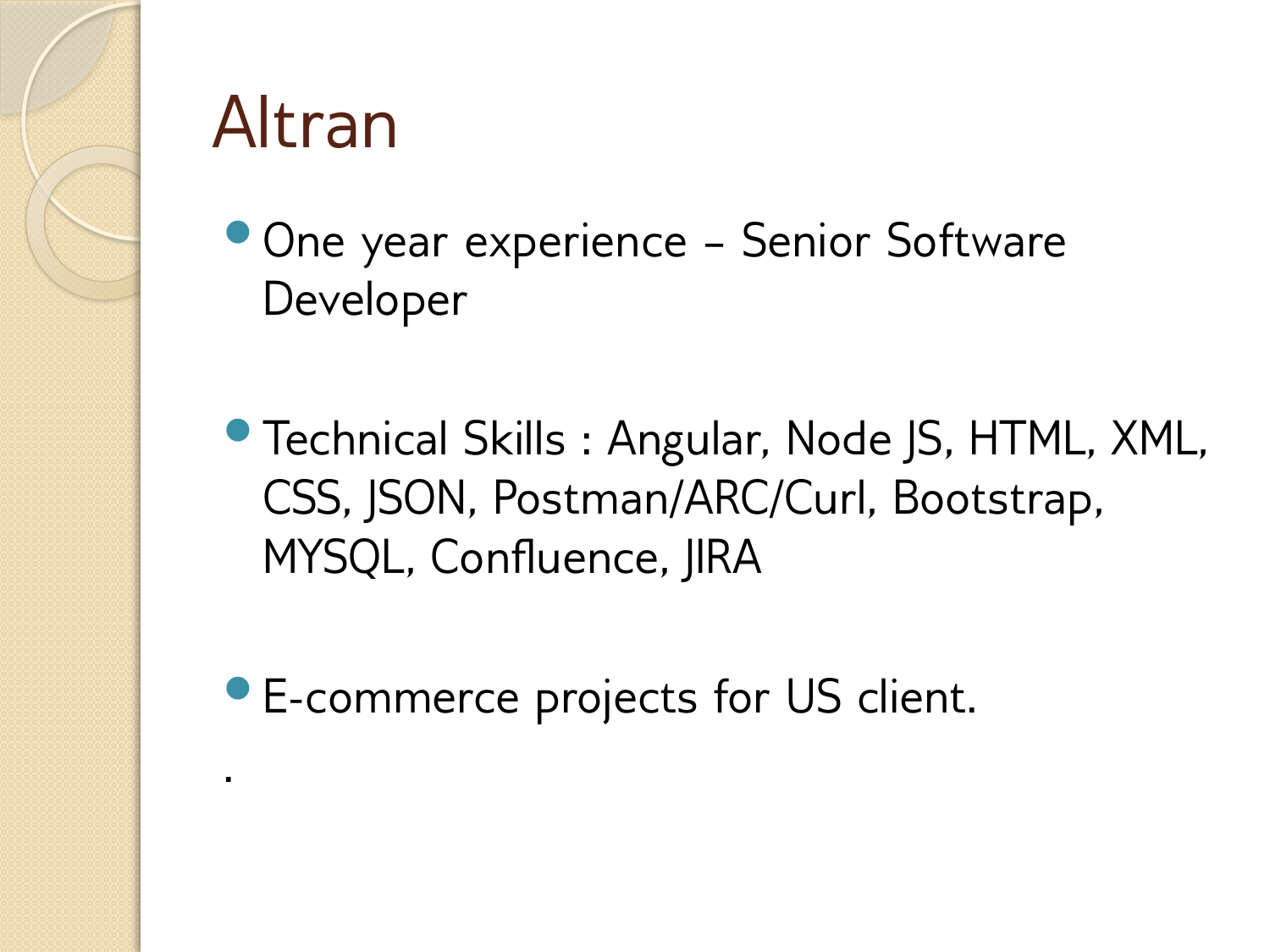

# Altran
One year experience – Senior Software Developer

Technical Skills : Angular, Node JS, HTML, XML, CSS, JSON, Postman/ARC/Curl, Bootstrap, MYSQL, Confluence, JIRA

E-commerce projects for US client.
.